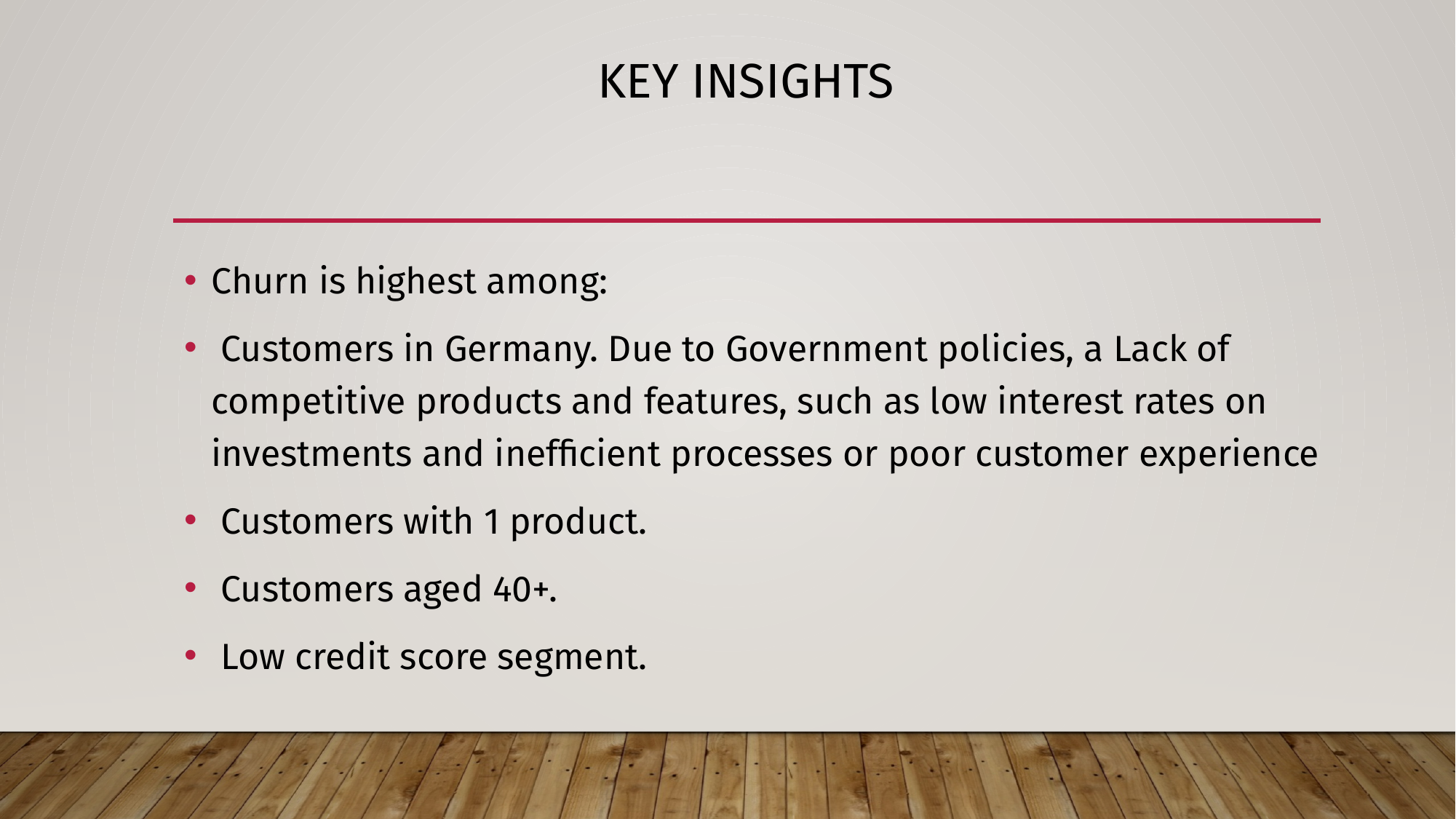

# KEY INSIGHTS
Churn is highest among:
 Customers in Germany. Due to Government policies, a Lack of    competitive products and features, such as low interest rates on investments and inefficient processes or poor customer experience
 Customers with 1 product.
 Customers aged 40+.
 Low credit score segment.